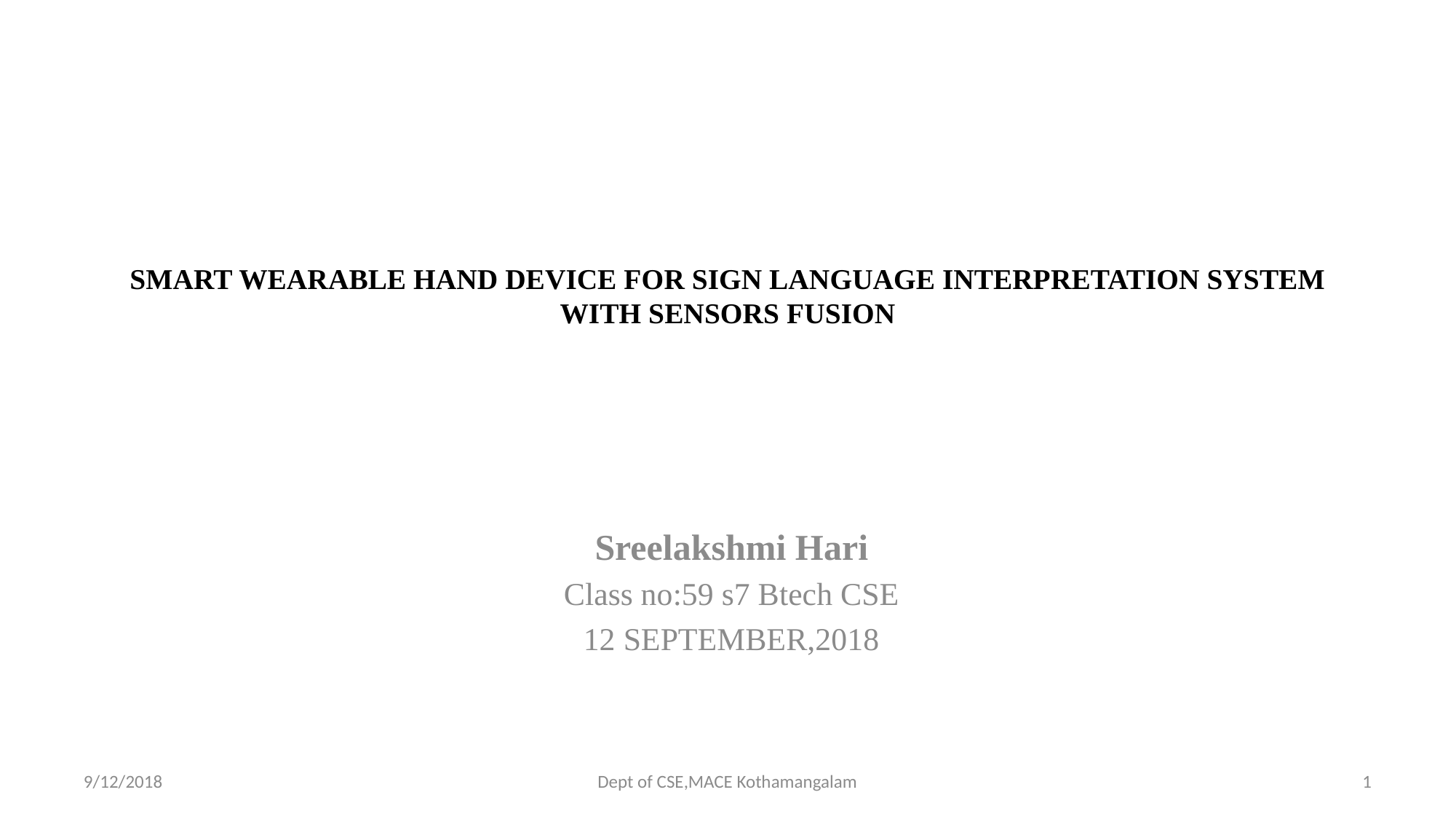

# SMART WEARABLE HAND DEVICE FOR SIGN LANGUAGE INTERPRETATION SYSTEM WITH SENSORS FUSION
Sreelakshmi Hari
Class no:59 s7 Btech CSE
12 SEPTEMBER,2018

9/12/2018
Dept of CSE,MACE Kothamangalam
1